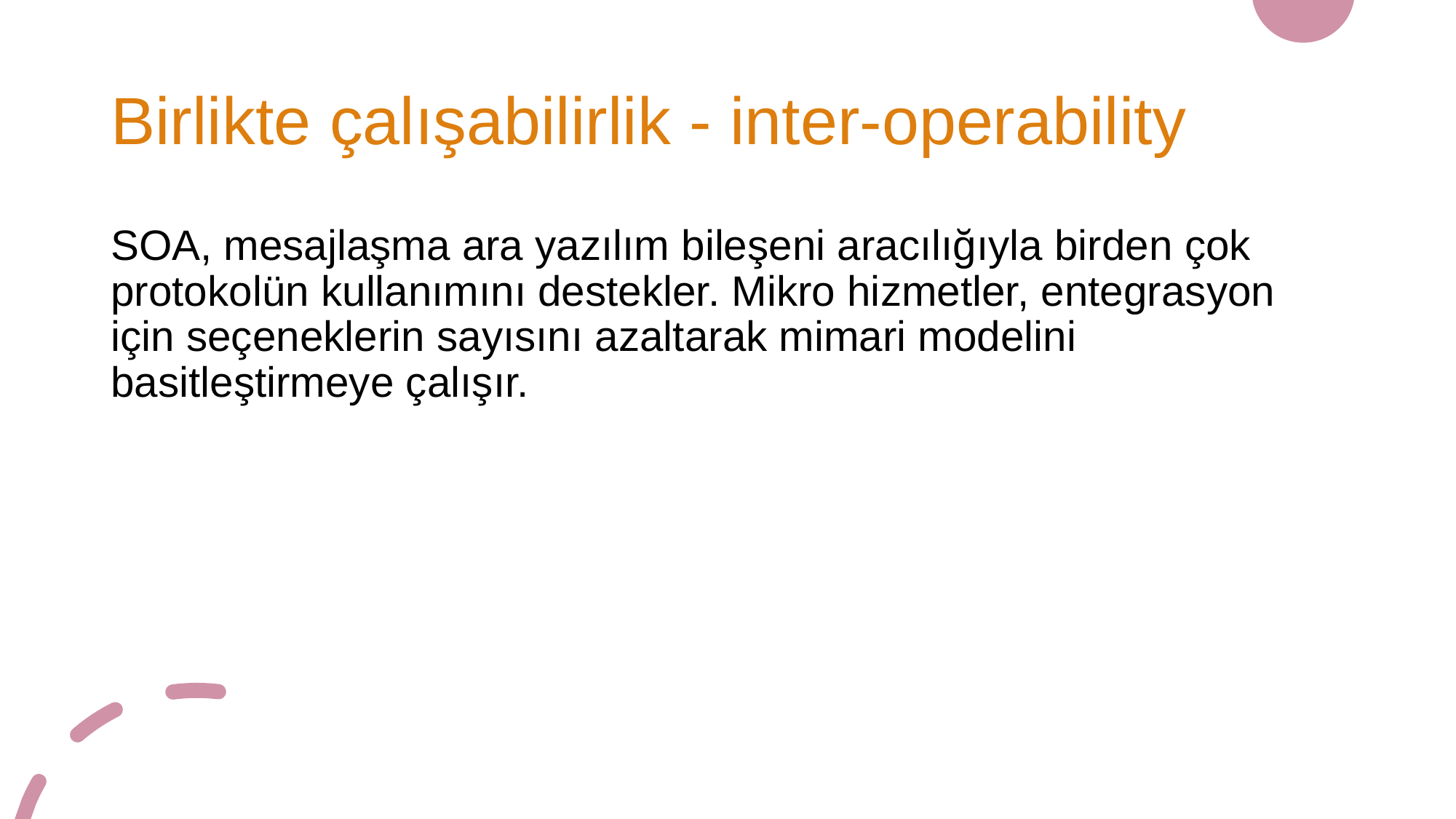

# Birlikte çalışabilirlik - inter-operability
SOA, mesajlaşma ara yazılım bileşeni aracılığıyla birden çok protokolün kullanımını destekler. Mikro hizmetler, entegrasyon için seçeneklerin sayısını azaltarak mimari modelini basitleştirmeye çalışır.